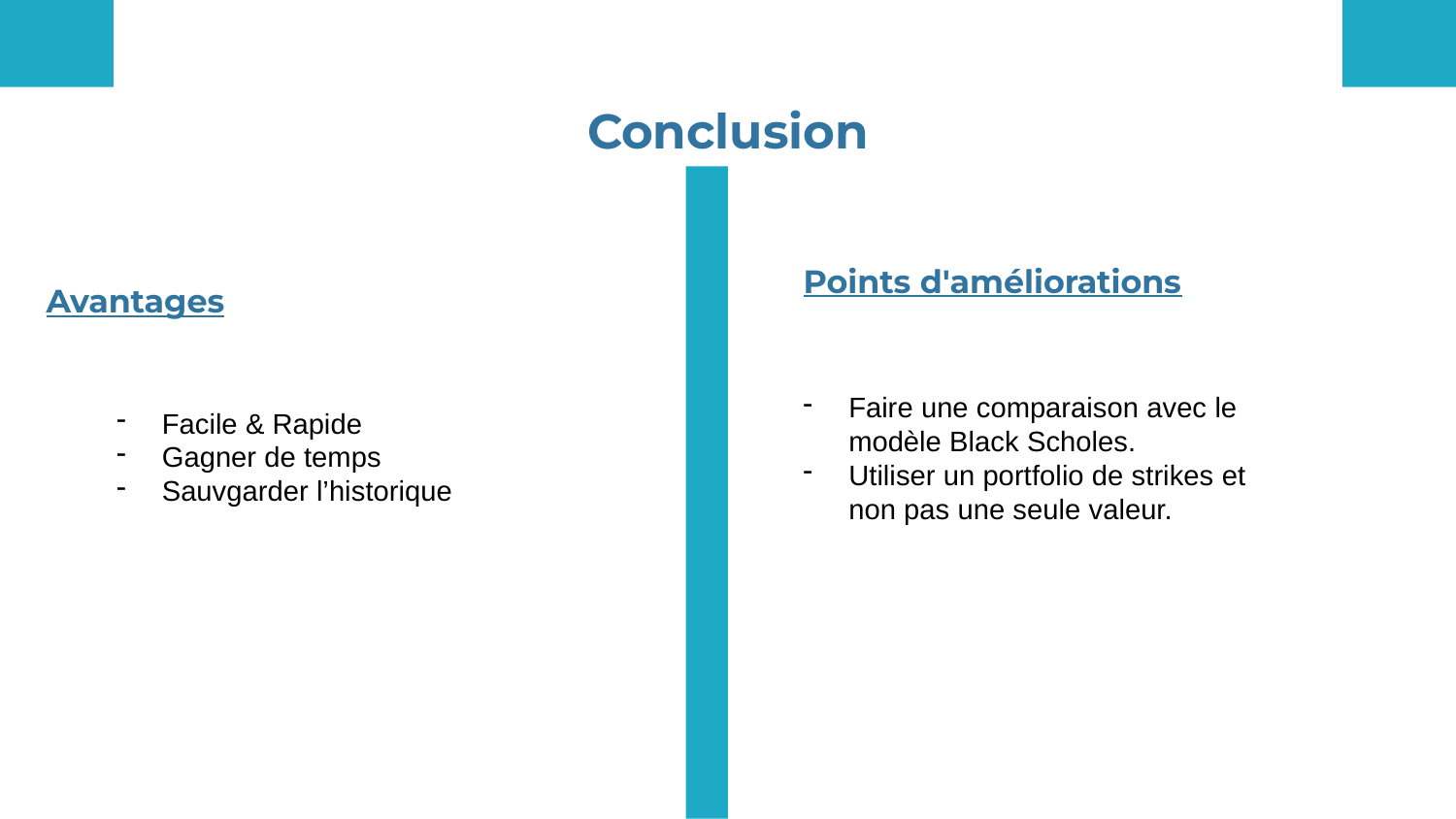

# Conclusion

Points d'améliorations
Avantages
Faire une comparaison avec le modèle Black Scholes.
Utiliser un portfolio de strikes et non pas une seule valeur.
Facile & Rapide
Gagner de temps
Sauvgarder l’historique